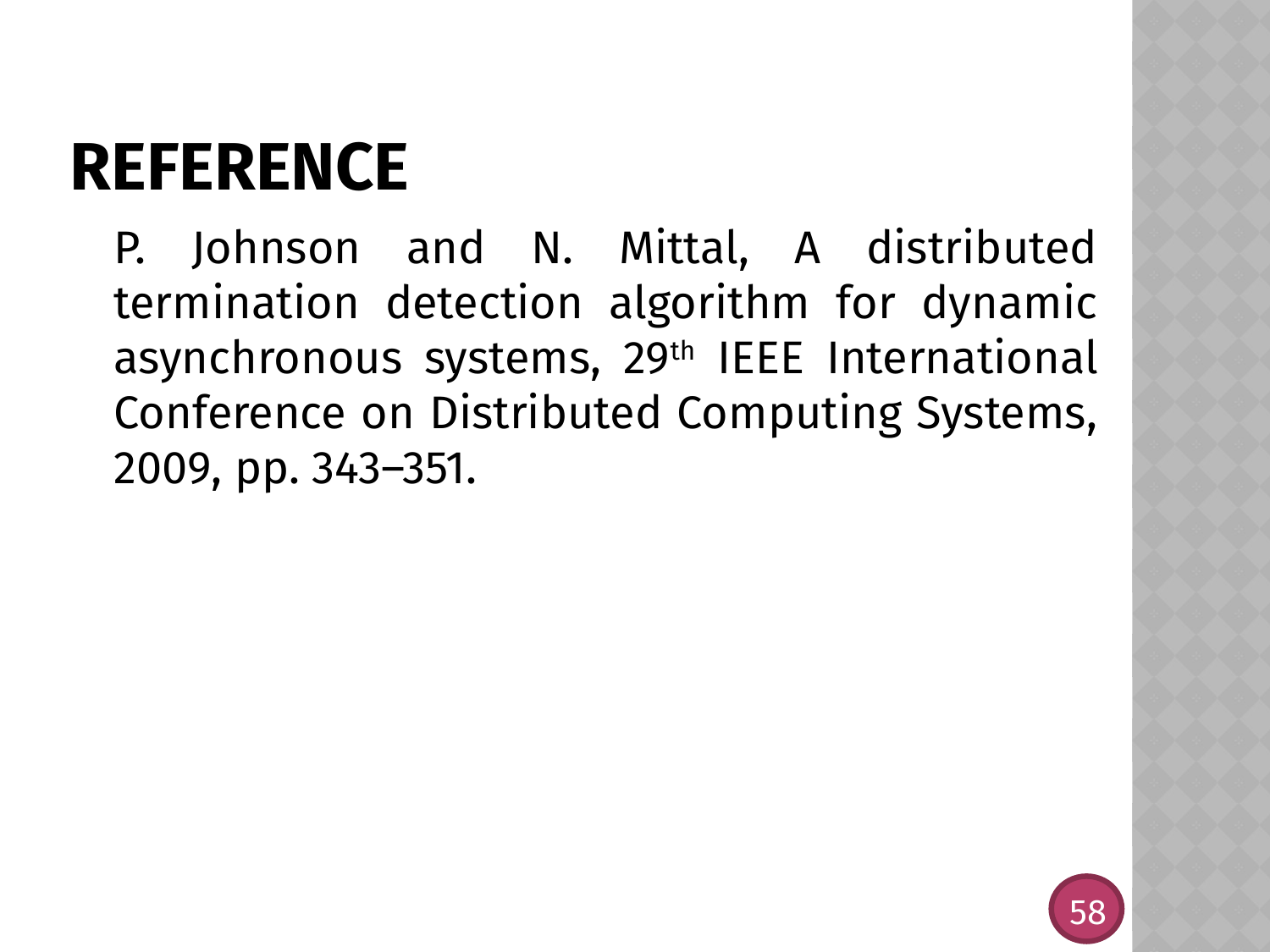

# Reference
	P. Johnson and N. Mittal, A distributed termination detection algorithm for dynamic asynchronous systems, 29th IEEE International Conference on Distributed Computing Systems, 2009, pp. 343–351.

58